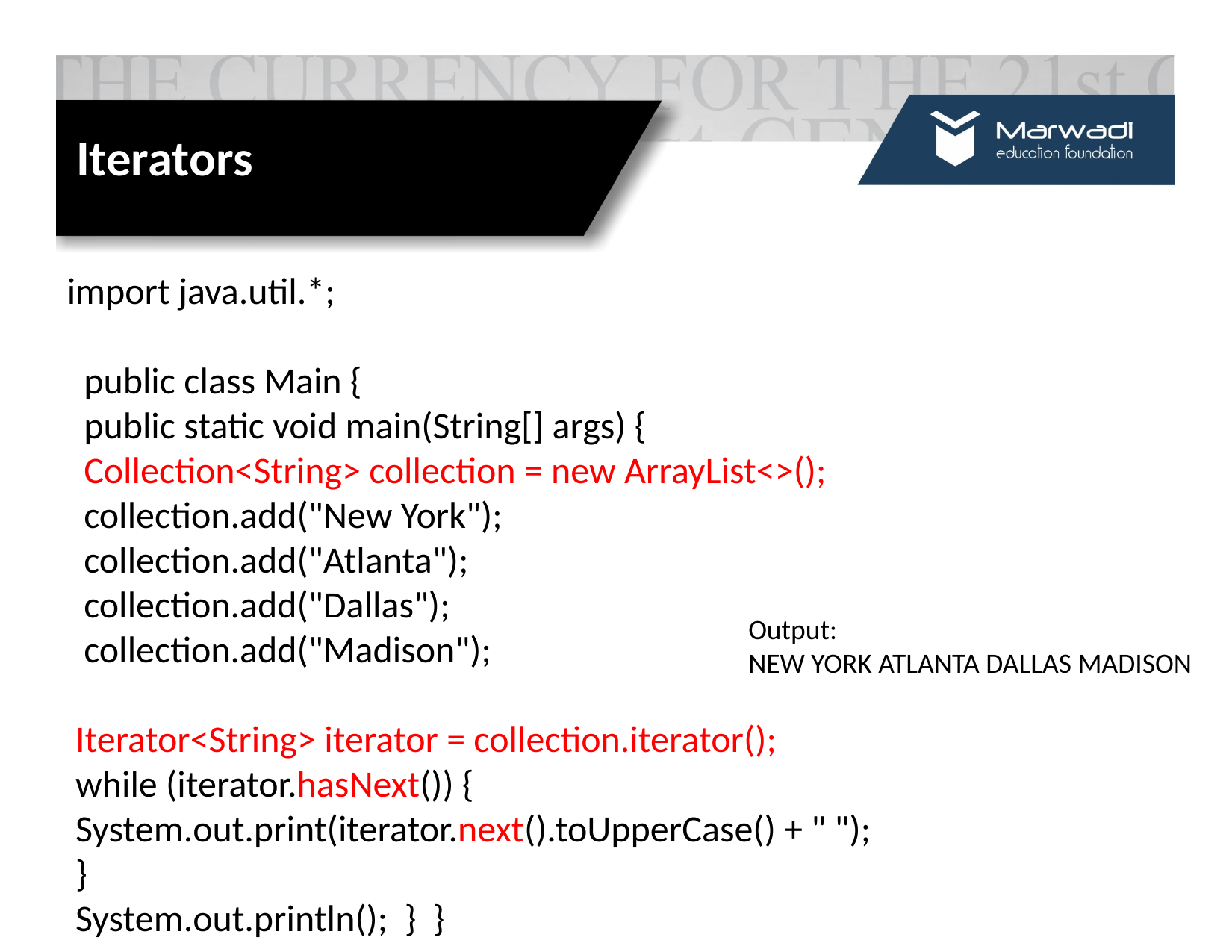

Iterators
import java.util.*;

  public class Main {
  public static void main(String[] args) {
  Collection<String> collection = new ArrayList<>();
  collection.add("New York");
  collection.add("Atlanta");
  collection.add("Dallas");
  collection.add("Madison");

 Iterator<String> iterator = collection.iterator();
 while (iterator.hasNext()) {
 System.out.print(iterator.next().toUpperCase() + " ");
 }
 System.out.println();  }  }
Output:
NEW YORK ATLANTA DALLAS MADISON